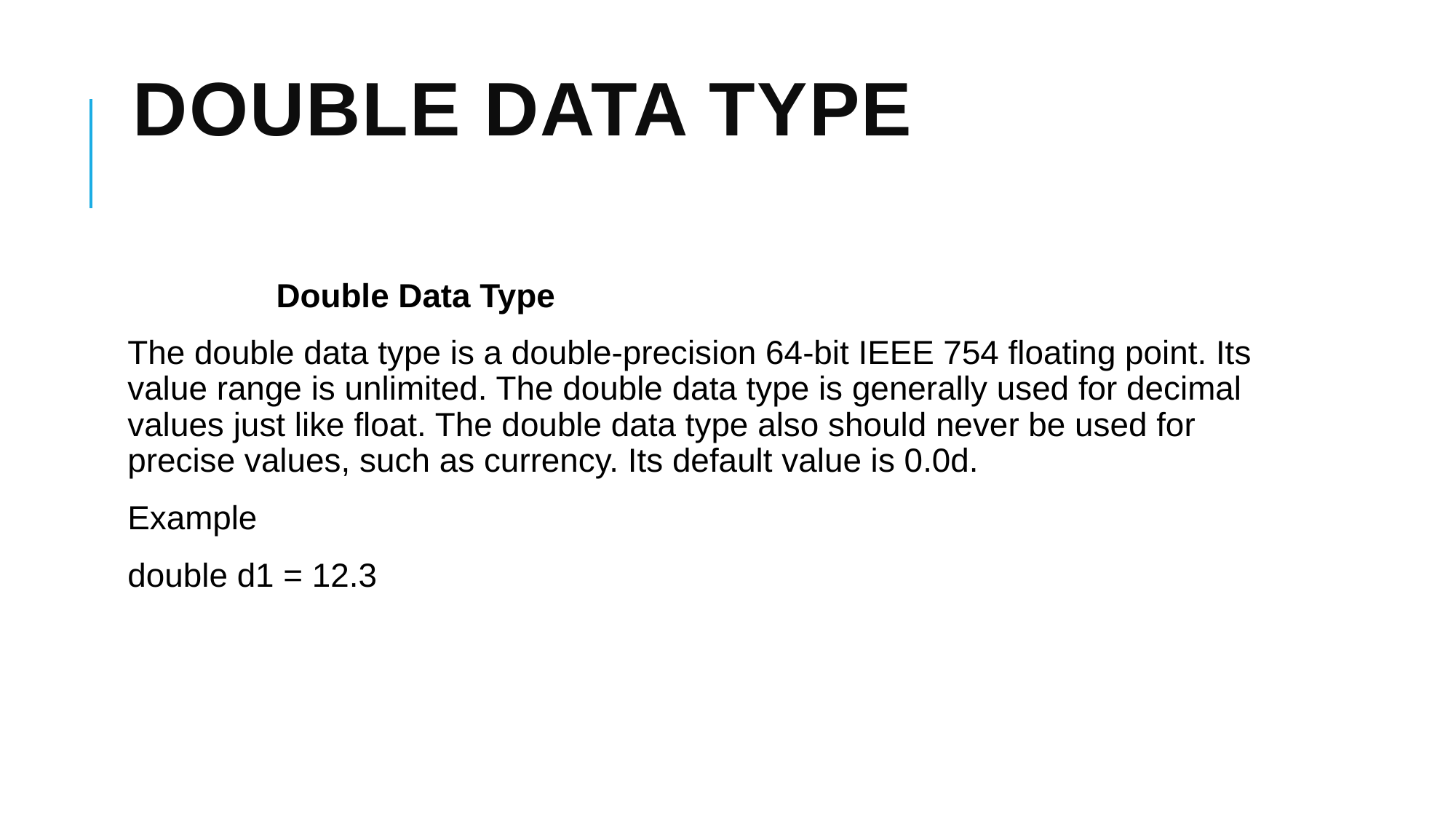

# Double Data Type
                Double Data Type
The double data type is a double-precision 64-bit IEEE 754 floating point. Its value range is unlimited. The double data type is generally used for decimal values just like float. The double data type also should never be used for precise values, such as currency. Its default value is 0.0d.
Example
double d1 = 12.3